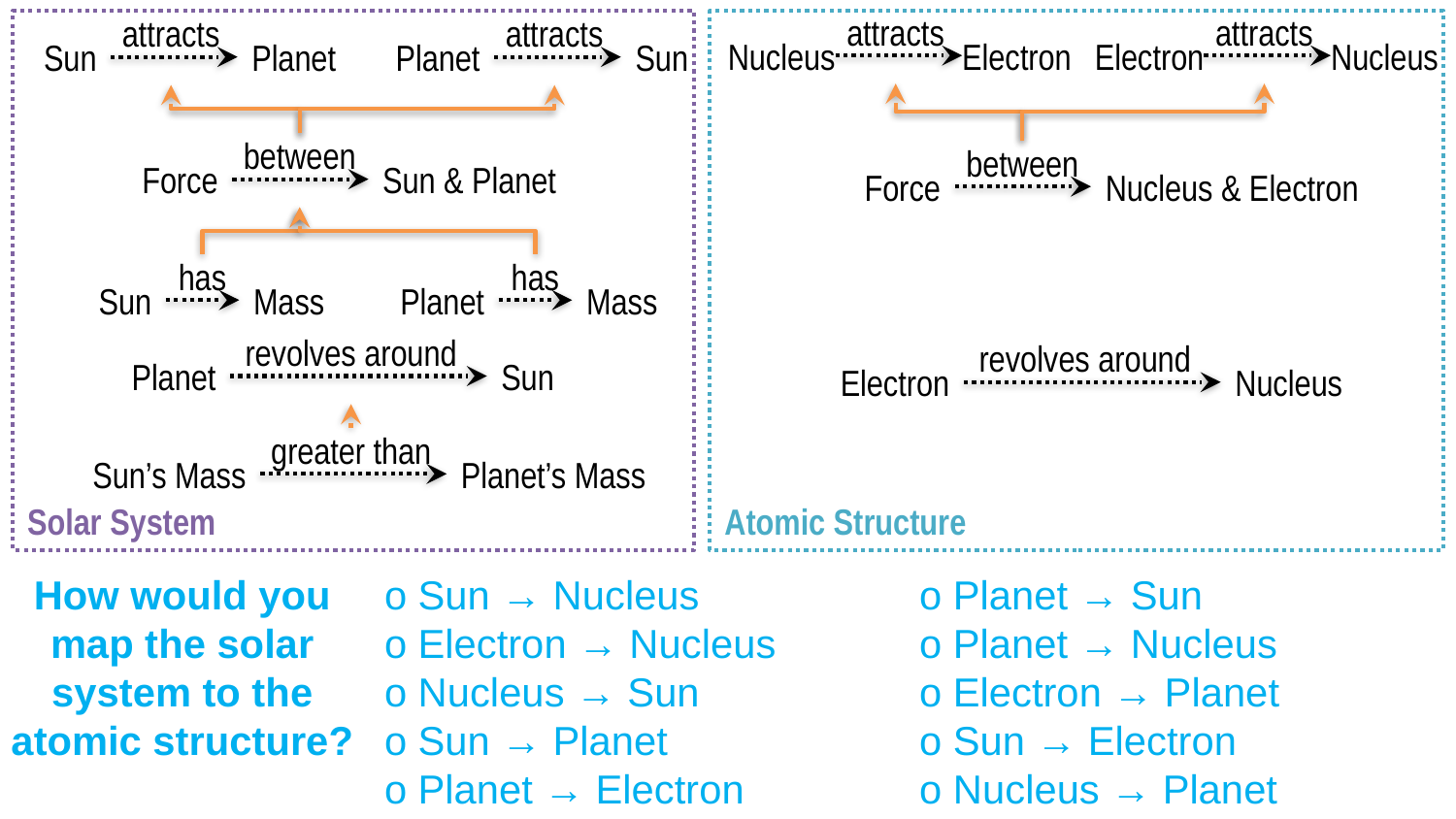

attracts
attracts
attracts
attracts
Sun
Planet
Planet
Sun
between
Force
Sun & Planet
has
has
Sun
Mass
Planet
Mass
Solar System
Atomic Structure
Nucleus
Electron
Electron
Nucleus
between
Force
Nucleus & Electron
revolves around
revolves around
Planet
Sun
Electron
Nucleus
greater than
Sun’s Mass
Planet’s Mass
How would you map the solar system to the atomic structure?
ο Sun → Nucleus
ο Electron → Nucleus
ο Nucleus → Sun
ο Sun → Planet
ο Planet → Electron
ο Planet → Sun
ο Planet → Nucleus
ο Electron → Planet
ο Sun → Electron
ο Nucleus → Planet